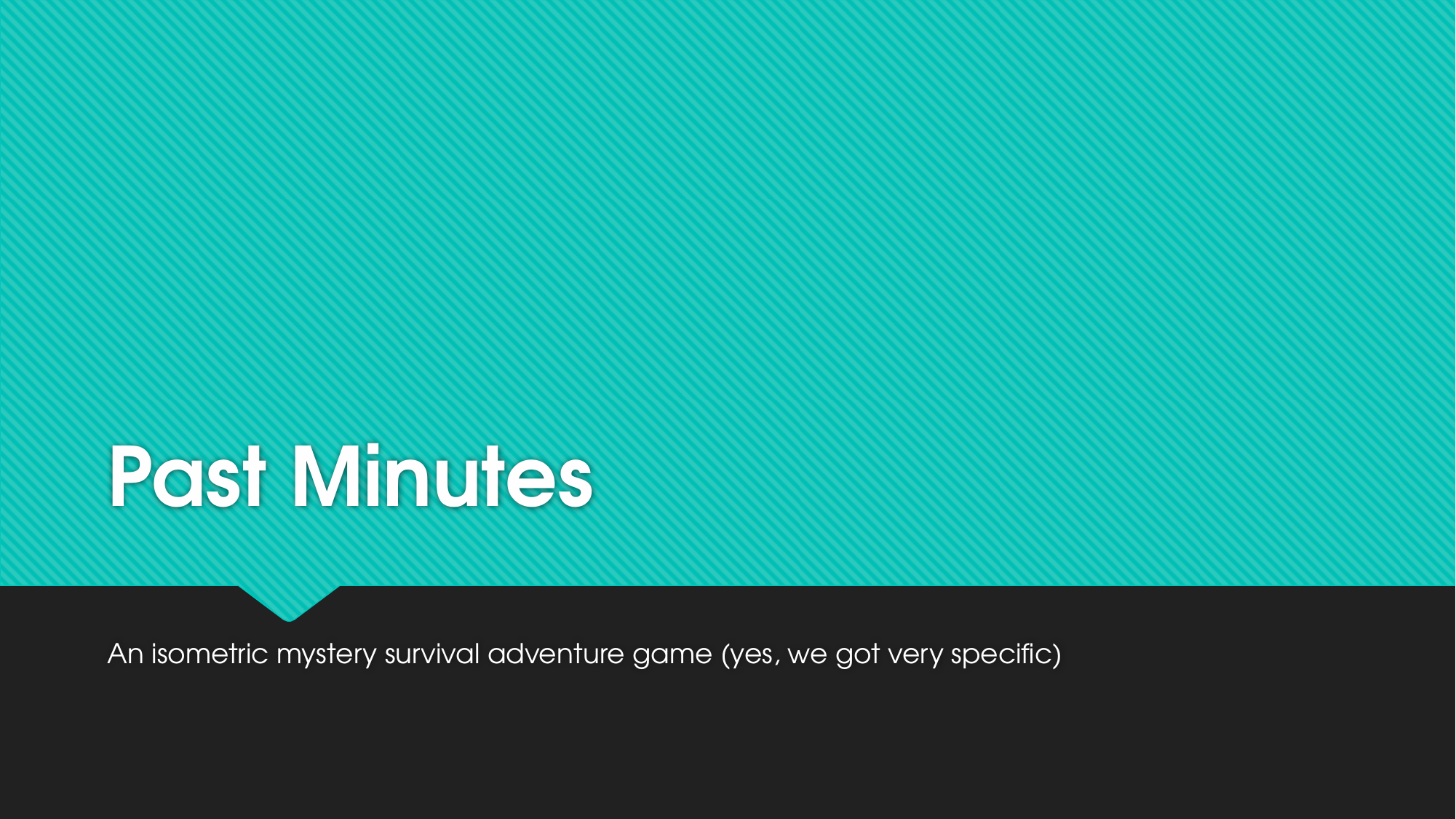

# Past Minutes
An isometric mystery survival adventure game (yes, we got very specific)